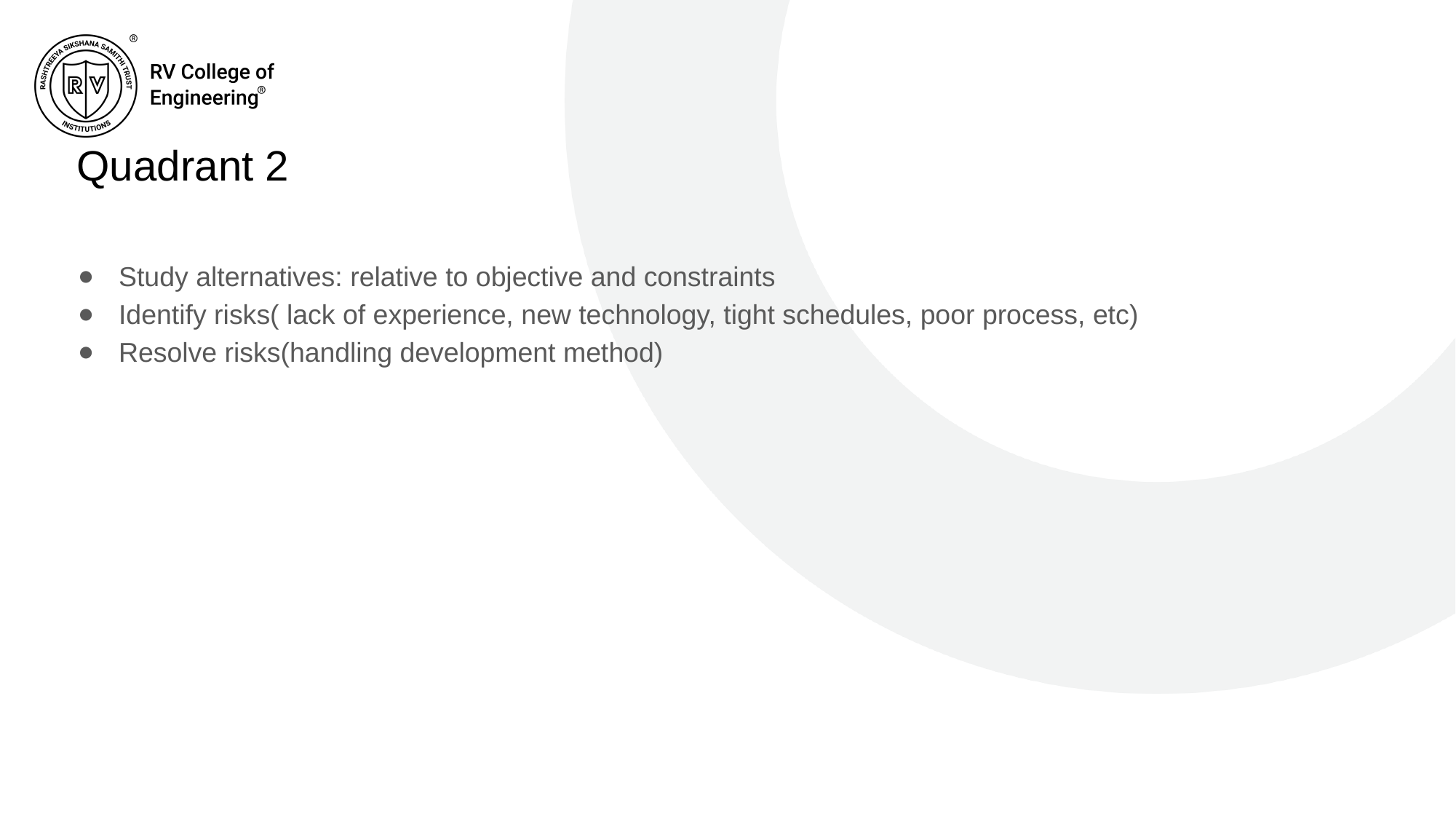

# Quadrant 2
Study alternatives: relative to objective and constraints
Identify risks( lack of experience, new technology, tight schedules, poor process, etc)
Resolve risks(handling development method)